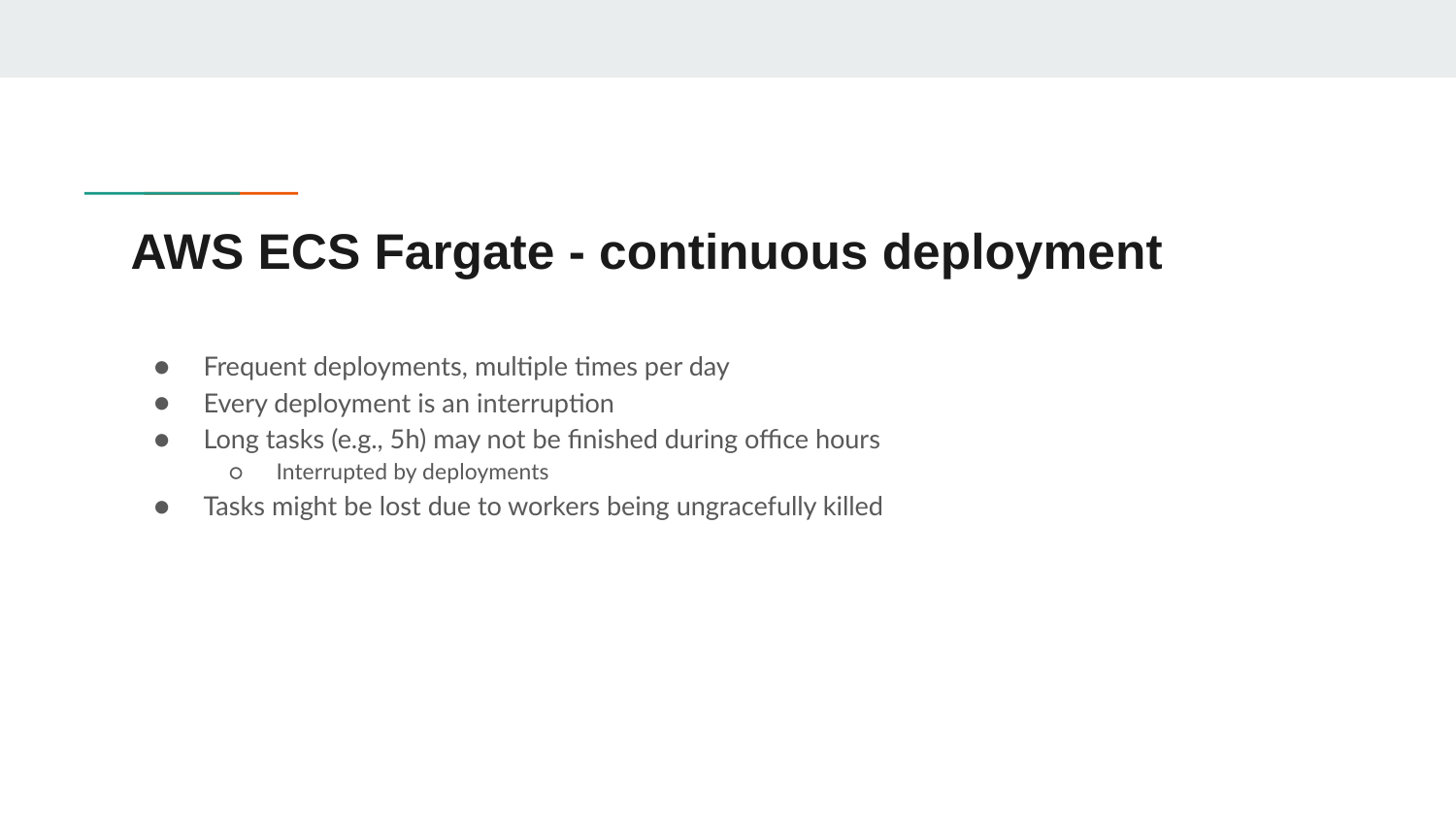

# AWS ECS Fargate - continuous deployment
Frequent deployments, multiple times per day
Every deployment is an interruption
Long tasks (e.g., 5h) may not be finished during office hours
Interrupted by deployments
Tasks might be lost due to workers being ungracefully killed